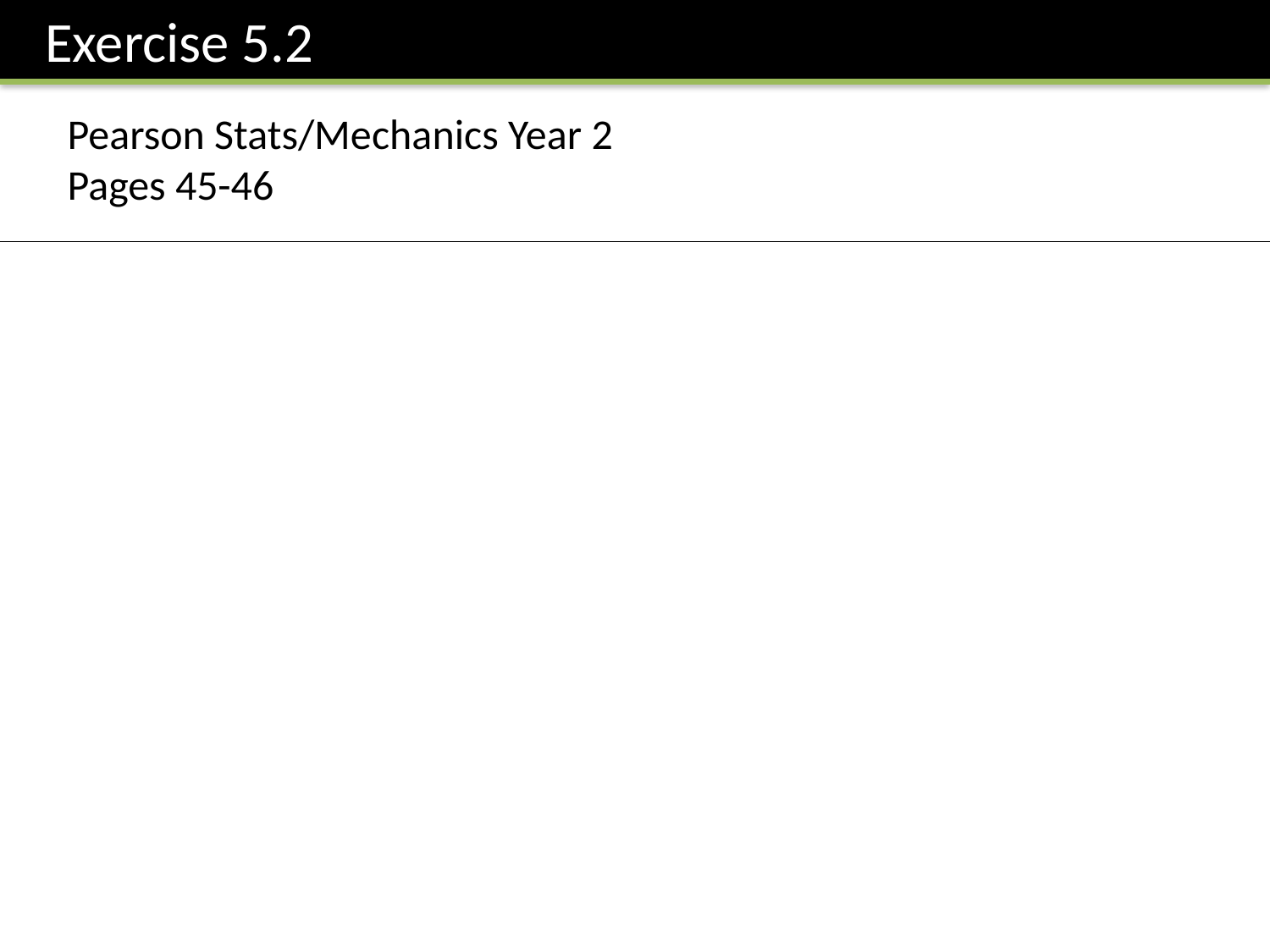

Exercise 5.2
Pearson Stats/Mechanics Year 2
Pages 45-46